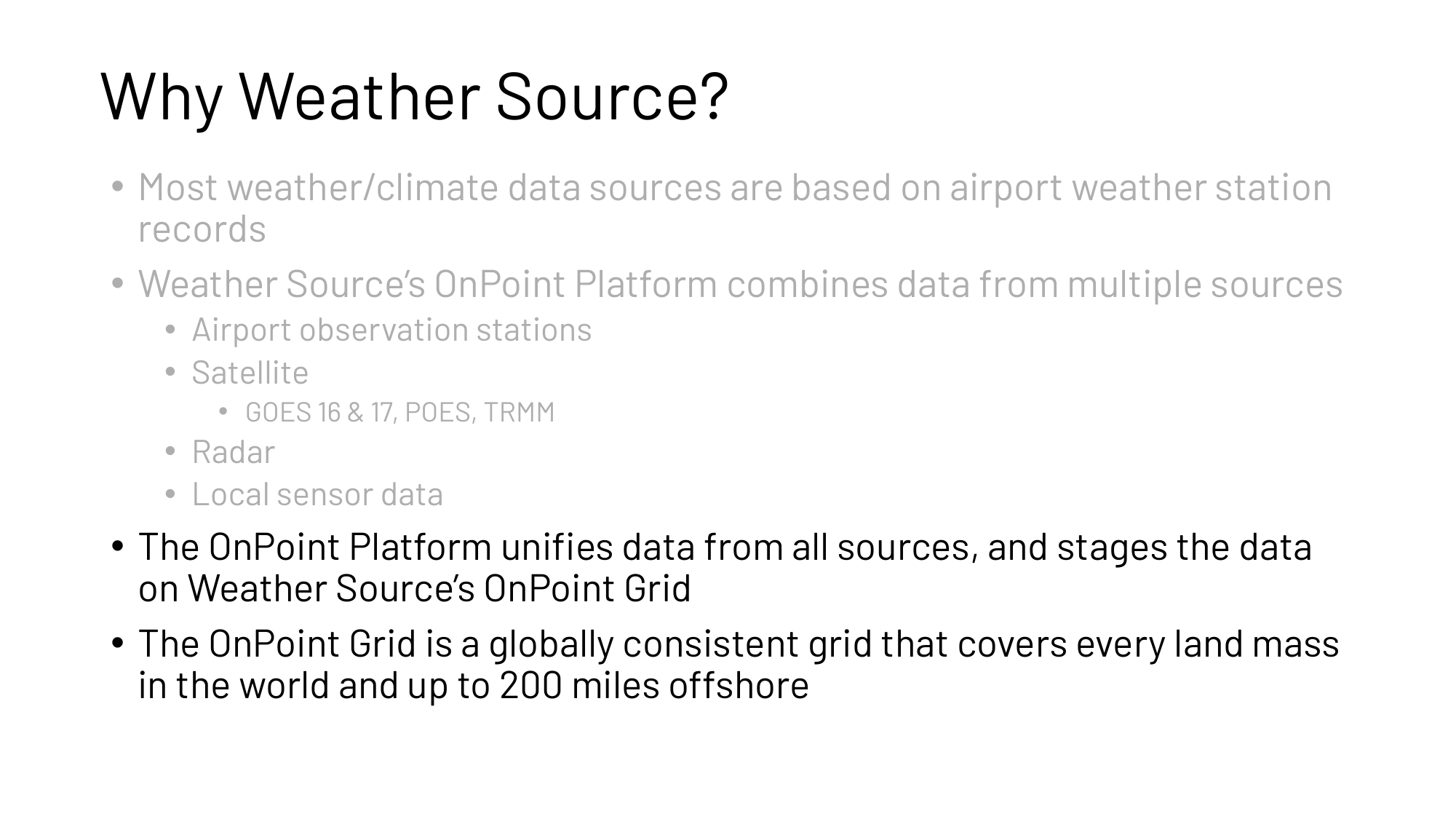

# Why Weather Source?
Most weather/climate data sources are based on airport weather station records
Weather Source’s OnPoint Platform combines data from multiple sources
Airport observation stations
Satellite
GOES 16 & 17, POES, TRMM
Radar
Local sensor data
The OnPoint Platform unifies data from all sources, and stages the data on Weather Source’s OnPoint Grid
The OnPoint Grid is a globally consistent grid that covers every land mass in the world and up to 200 miles offshore